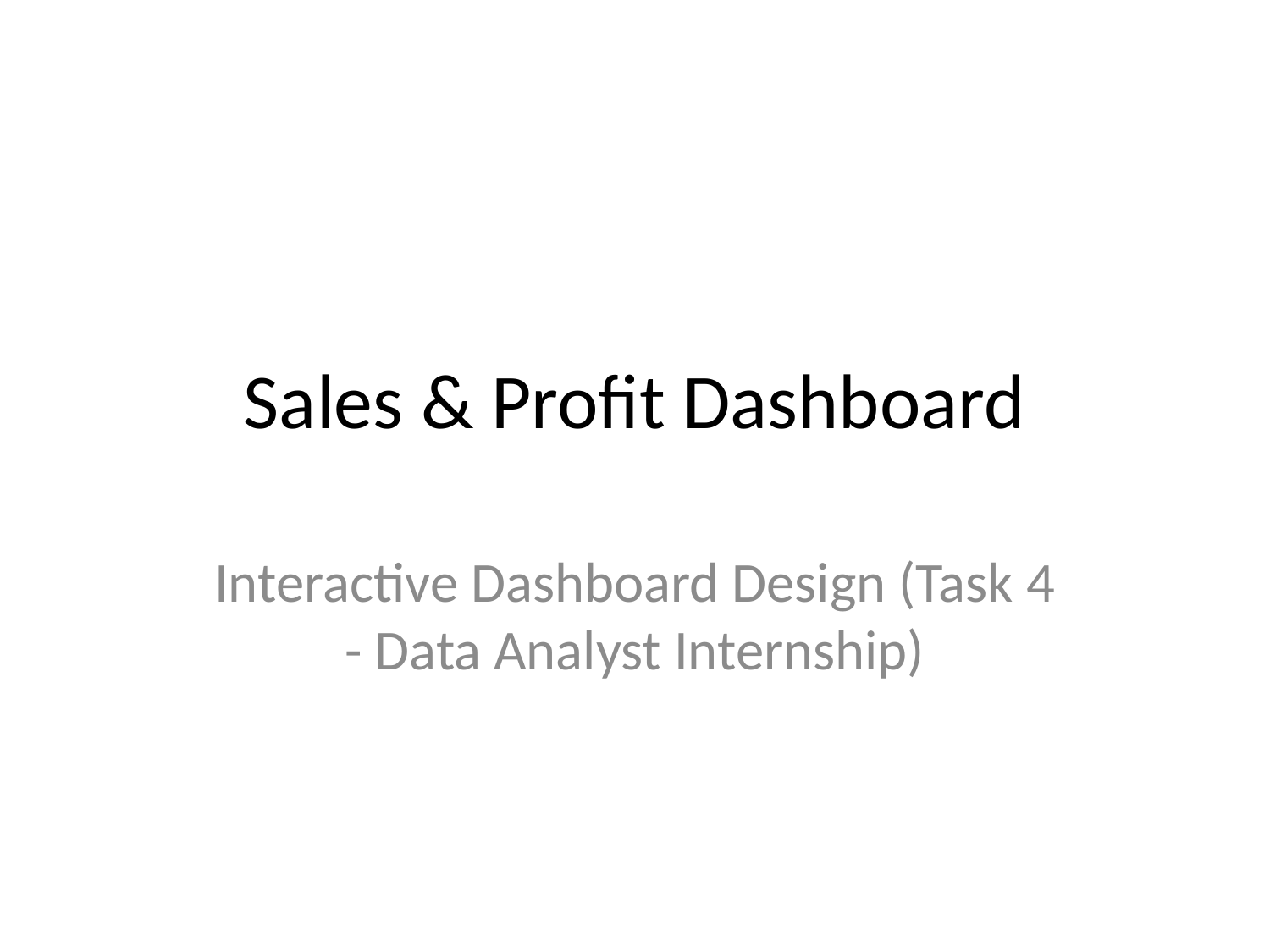

# Sales & Profit Dashboard
Interactive Dashboard Design (Task 4 - Data Analyst Internship)